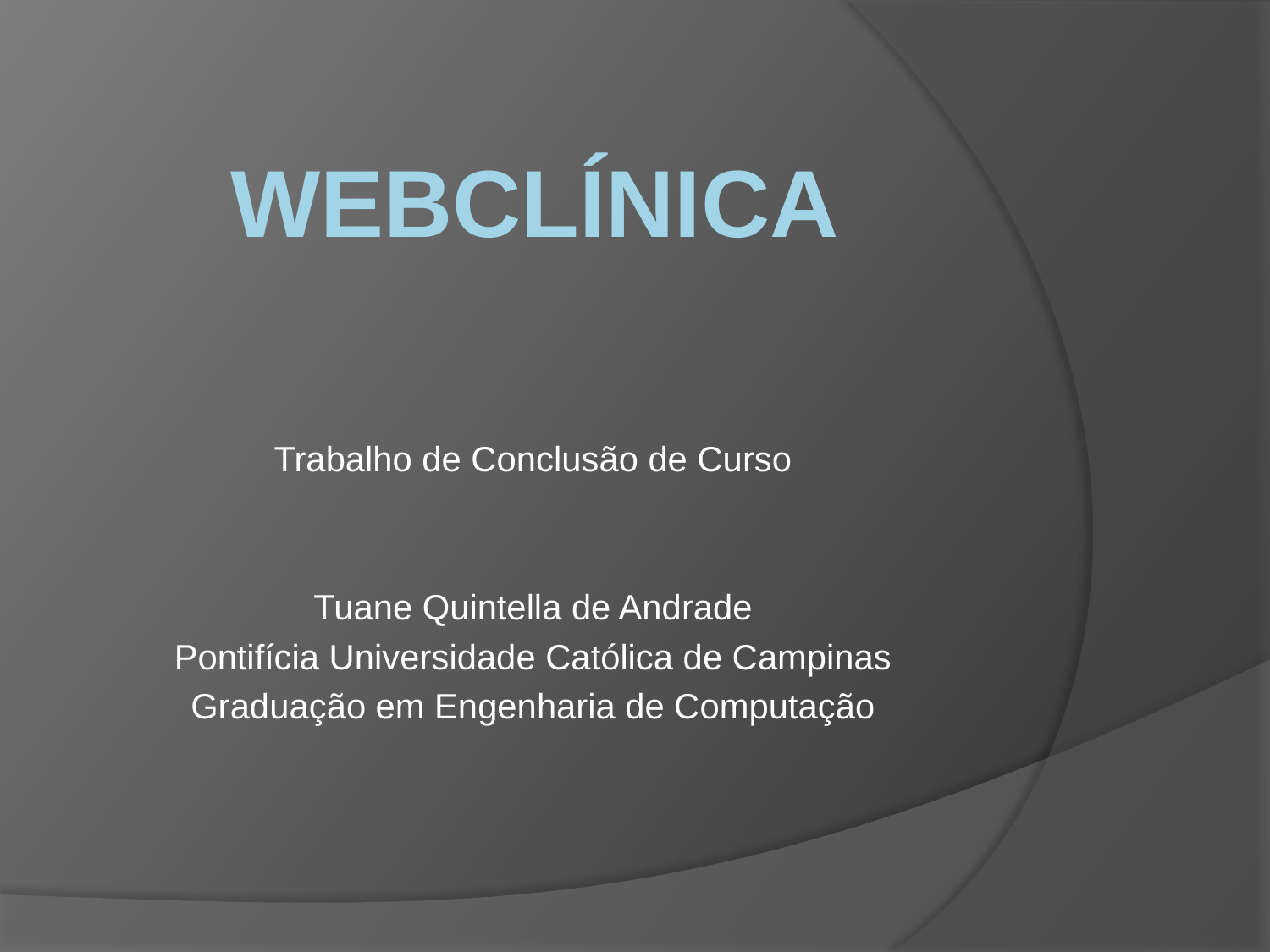

# WebClínica
Trabalho de Conclusão de Curso

Tuane Quintella de Andrade
Pontifícia Universidade Católica de Campinas
Graduação em Engenharia de Computação